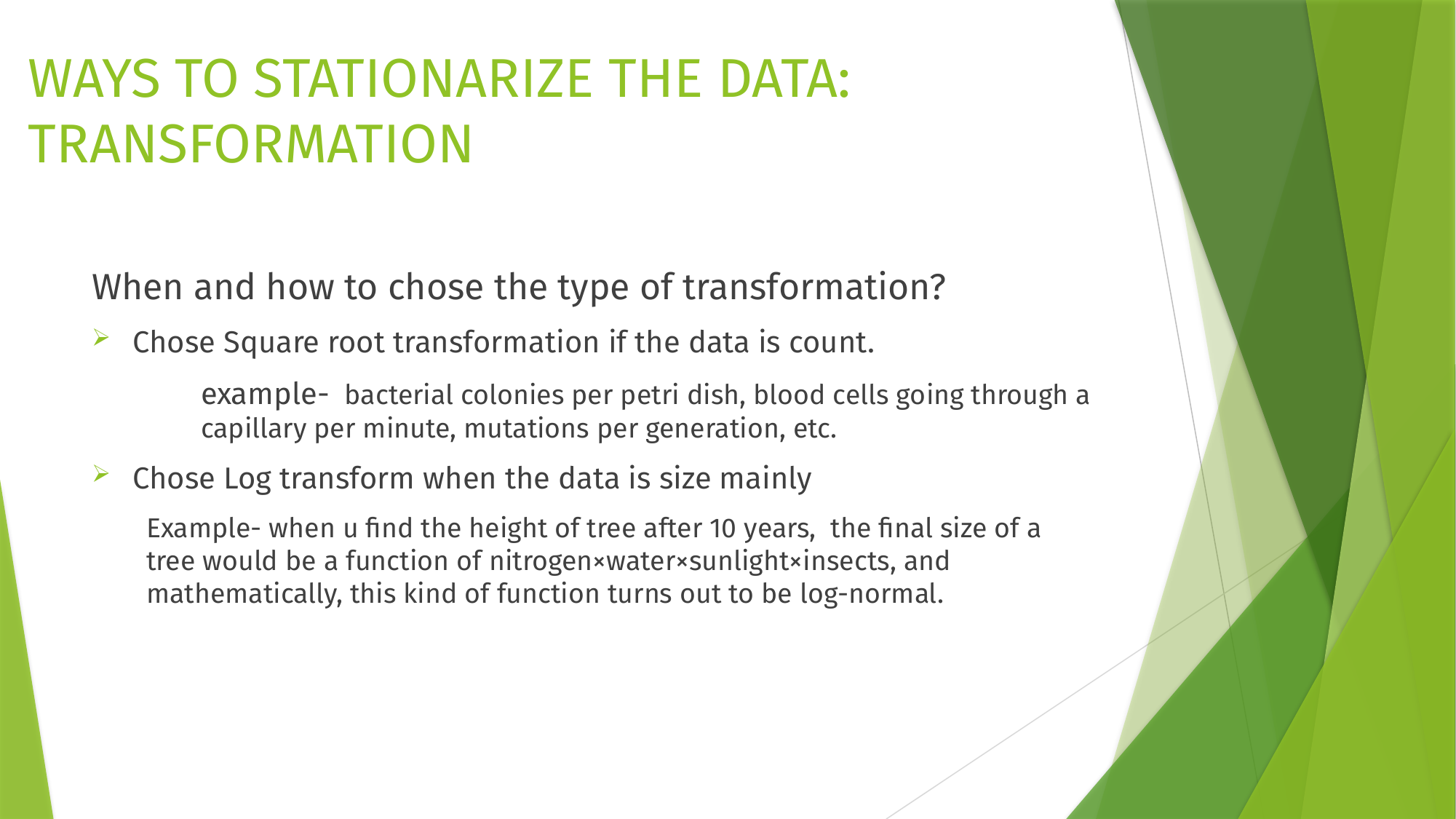

# WAYS TO STATIONARIZE THE DATA: TRANSFORMATION
When and how to chose the type of transformation?
Chose Square root transformation if the data is count.
	example-  bacterial colonies per petri dish, blood cells going through a 	capillary per minute, mutations per generation, etc.
Chose Log transform when the data is size mainly
Example- when u find the height of tree after 10 years,  the final size of a tree would be a function of nitrogen×water×sunlight×insects, and mathematically, this kind of function turns out to be log-normal.